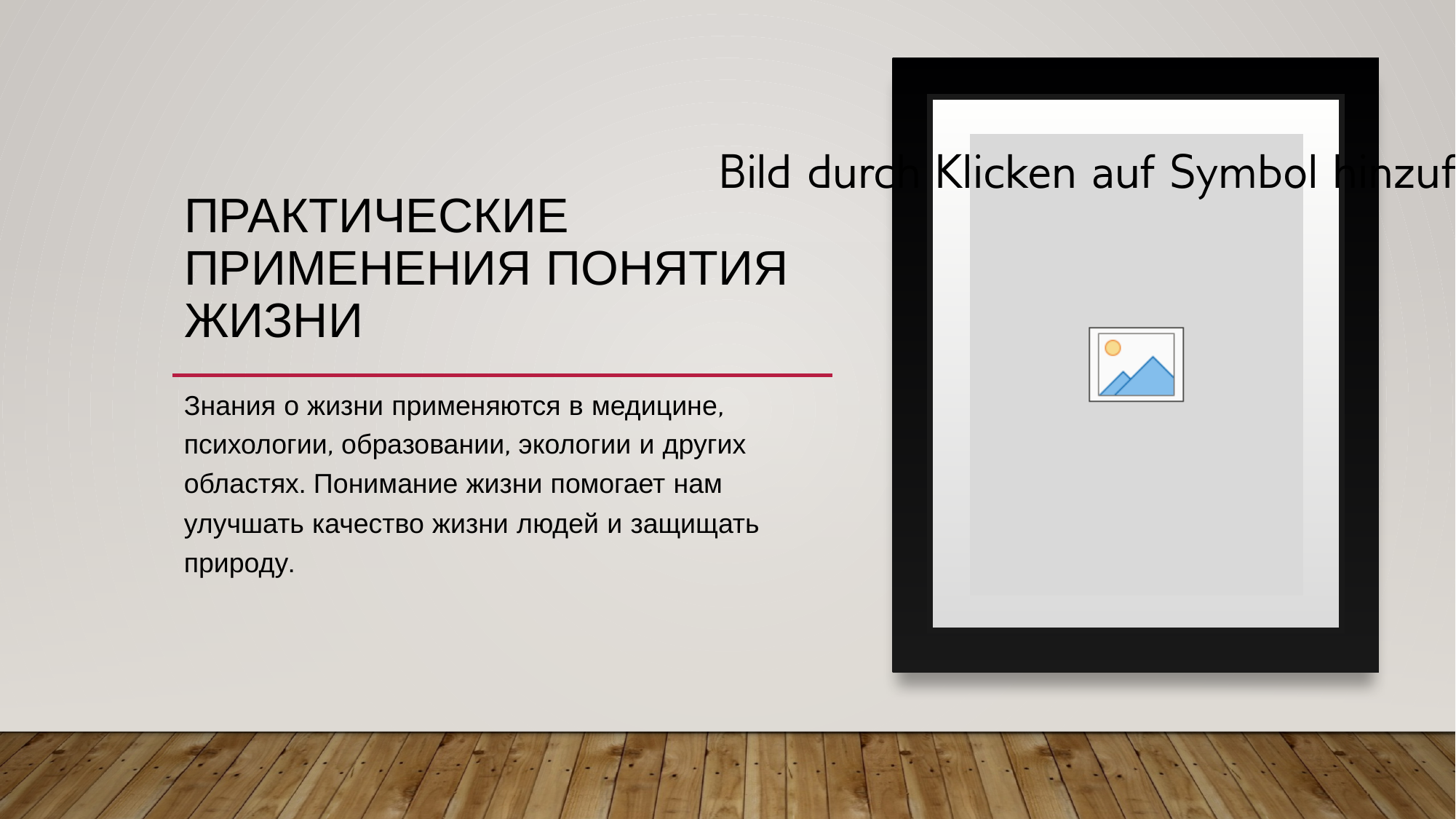

# Практические применения понятия Жизни
Знания о жизни применяются в медицине, психологии, образовании, экологии и других областях. Понимание жизни помогает нам улучшать качество жизни людей и защищать природу.